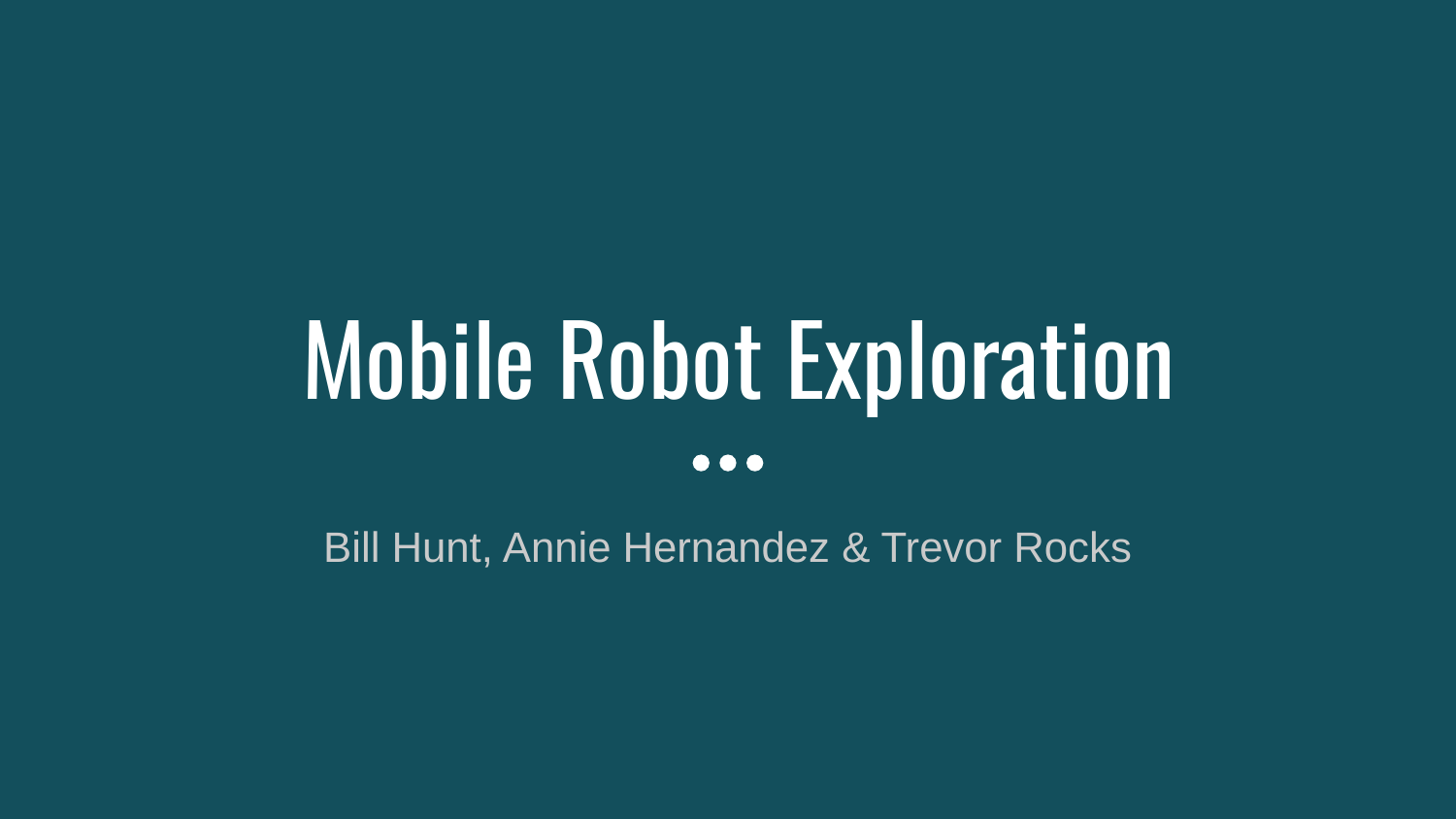

# Mobile Robot Exploration
Bill Hunt, Annie Hernandez & Trevor Rocks